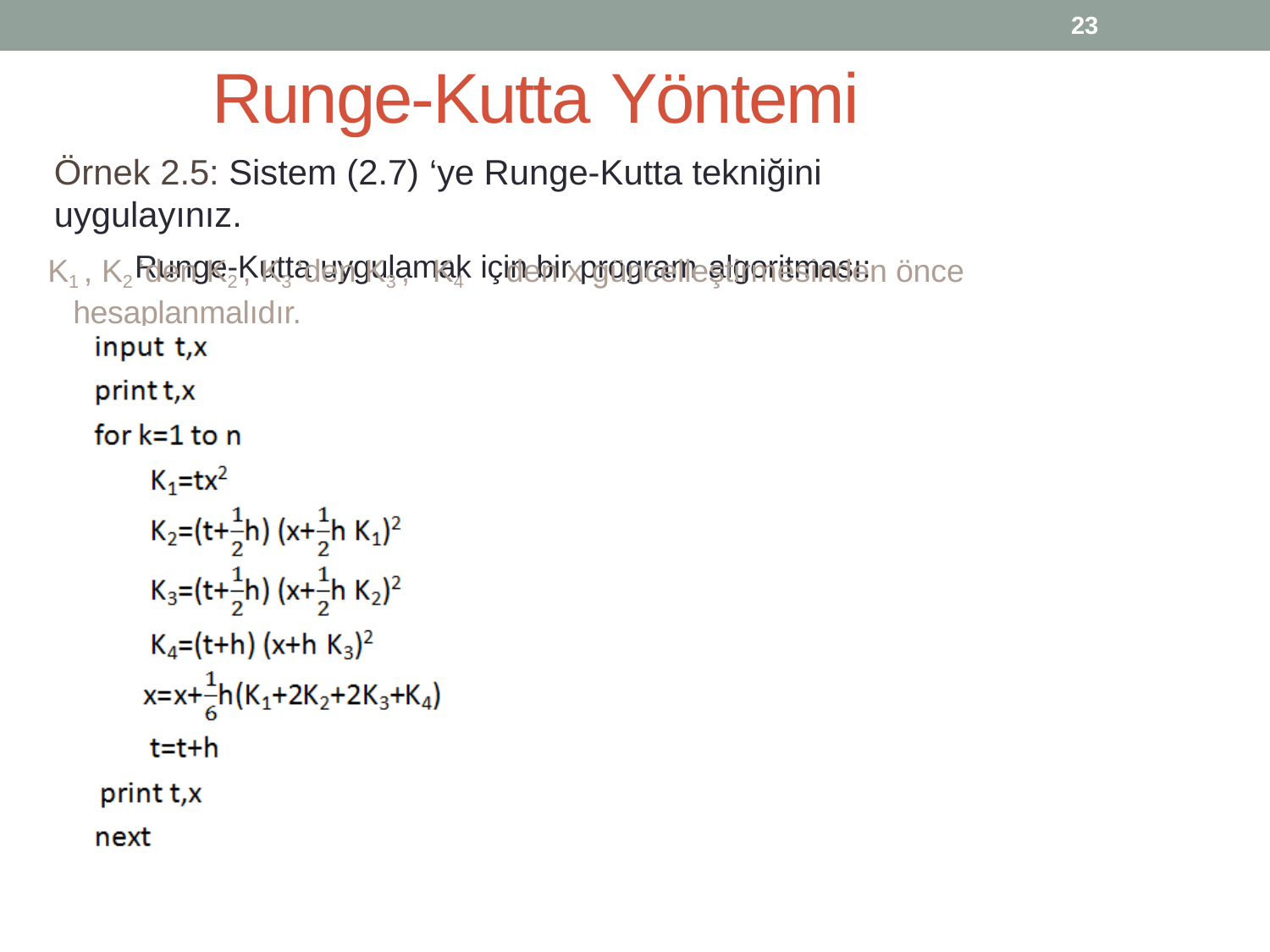

23
# Runge-Kutta Yöntemi
Örnek 2.5: Sistem (2.7) ‘ye Runge-Kutta tekniğini uygulayınız.
Runge-Kutta uygulamak için bir program algoritması:
K1 , K2 ‘den K2 , K3 ‘den K3 ,  K4
hesaplanmalıdır.
den x güncelleştirmesinden önce